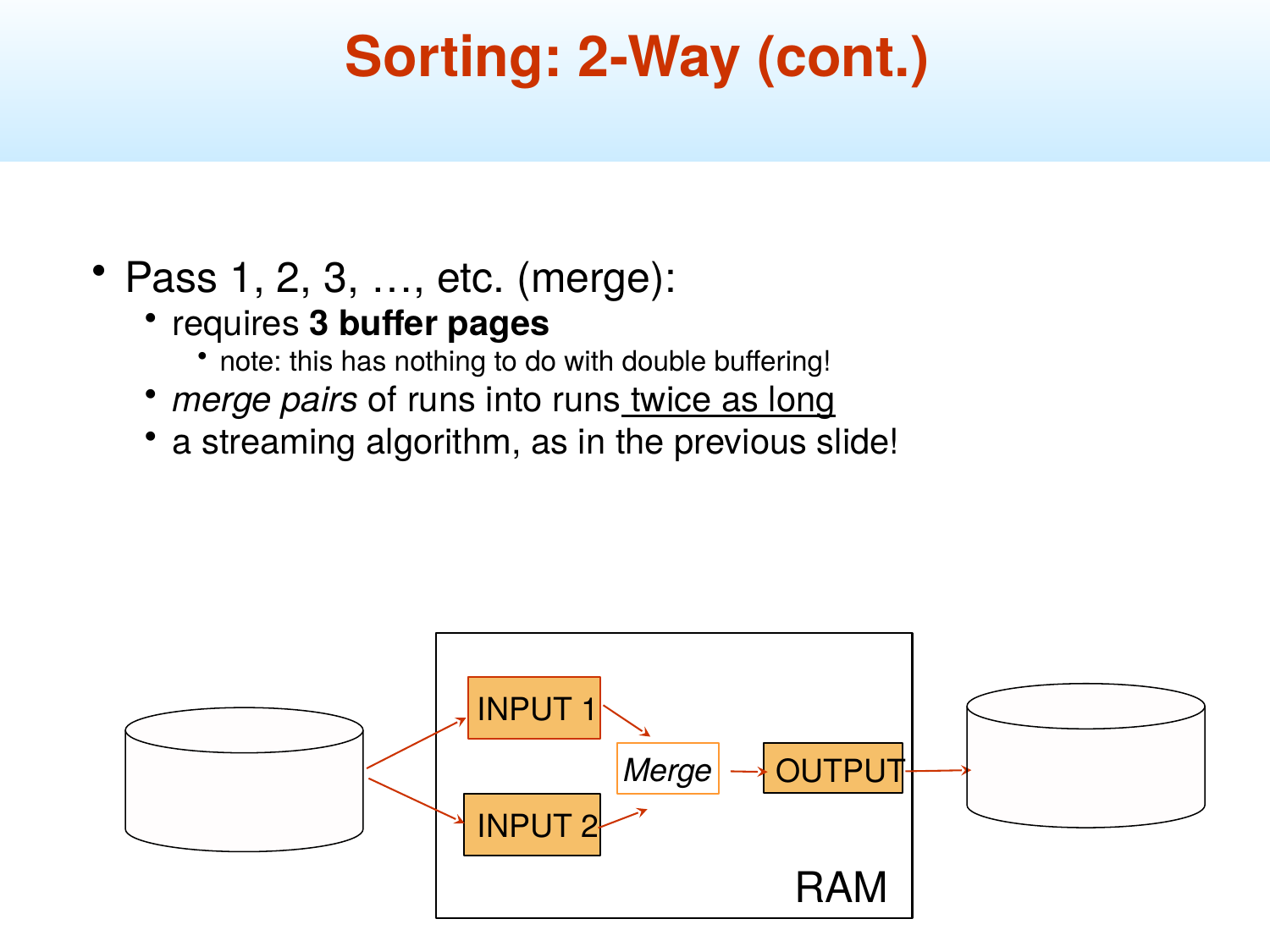

Sorting: 2-Way (cont.)
Pass 1, 2, 3, …, etc. (merge):
requires 3 buffer pages
note: this has nothing to do with double buffering!
merge pairs of runs into runs twice as long
a streaming algorithm, as in the previous slide!

INPUT 1

Merge
OUTPUT

INPUT 2

RAM
15